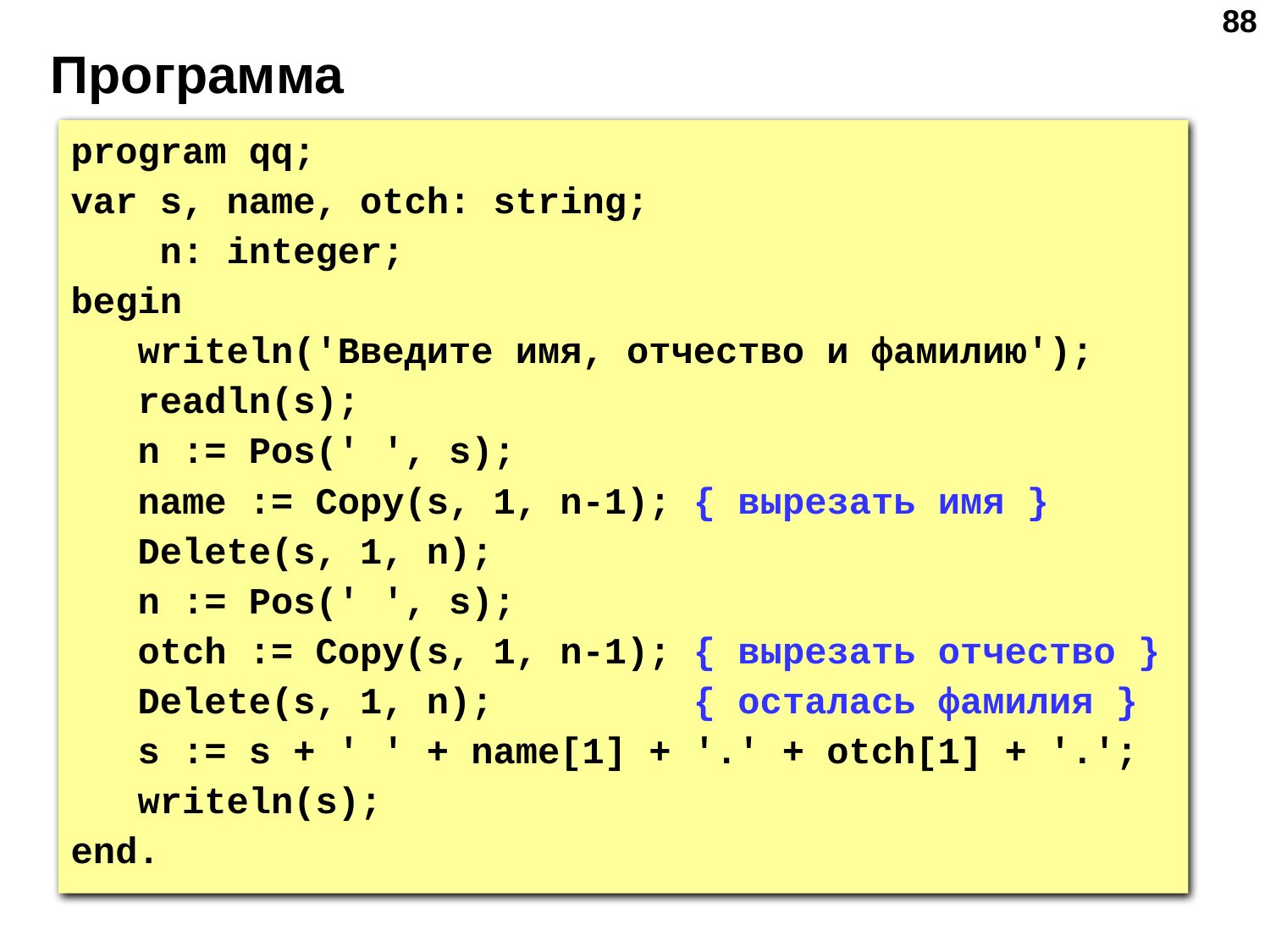

88
# Программа
program qq;
var s, name, otch: string;
    n: integer;
begin
   writeln('Введите имя, отчество и фамилию');
   readln(s);
   n := Pos(' ', s);
   name := Copy(s, 1, n-1); { вырезать имя }
   Delete(s, 1, n);
   n := Pos(' ', s);
   otch := Copy(s, 1, n-1); { вырезать отчество }
   Delete(s, 1, n);         { осталась фамилия }
   s := s + ' ' + name[1] + '.' + otch[1] + '.';
   writeln(s);
end.